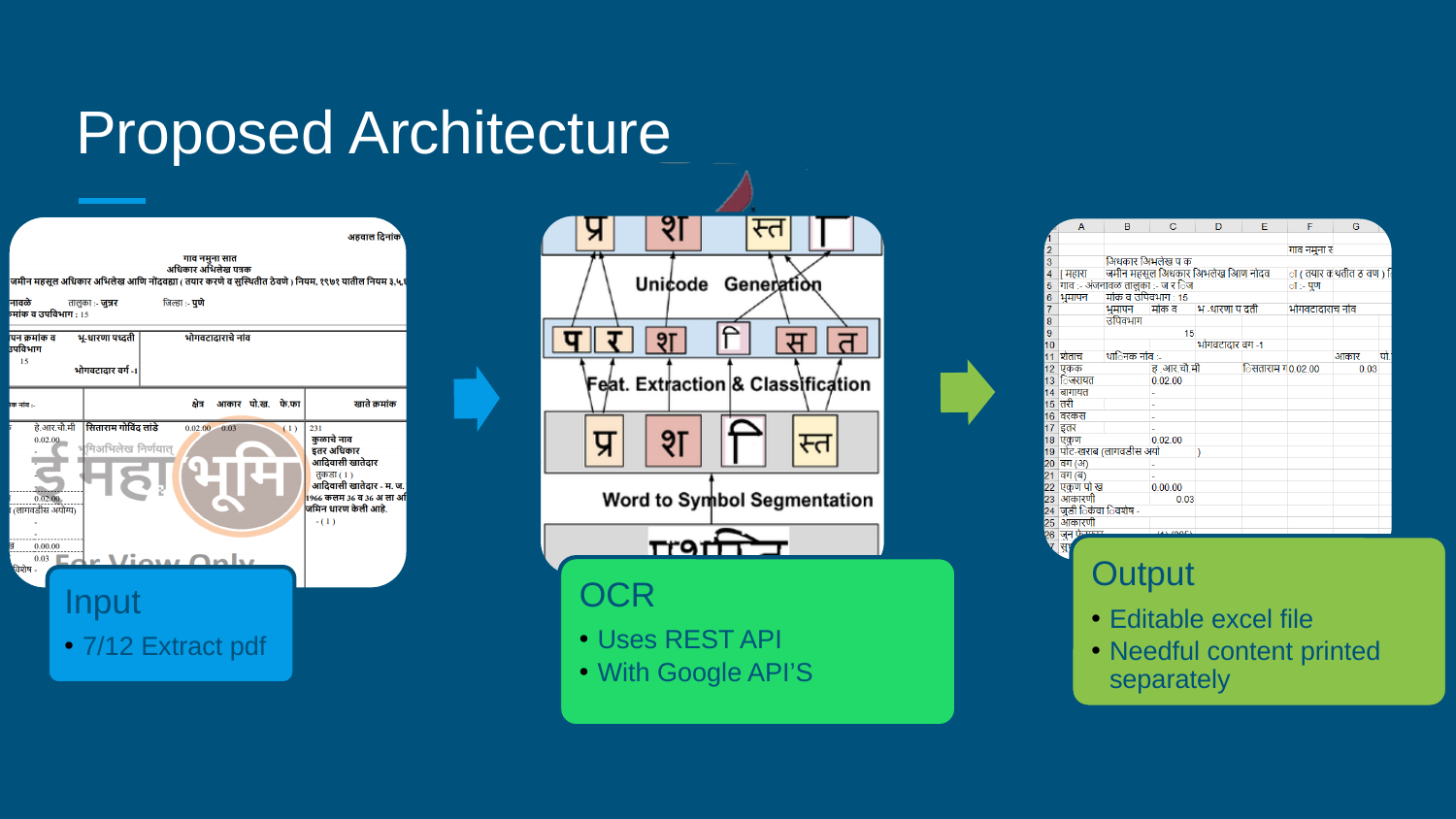

# Proposed Architecture
Input
7/12 Extract pdf

OCR
Uses REST API
With Google API’S

Output
Editable excel file
Needful content printed separately